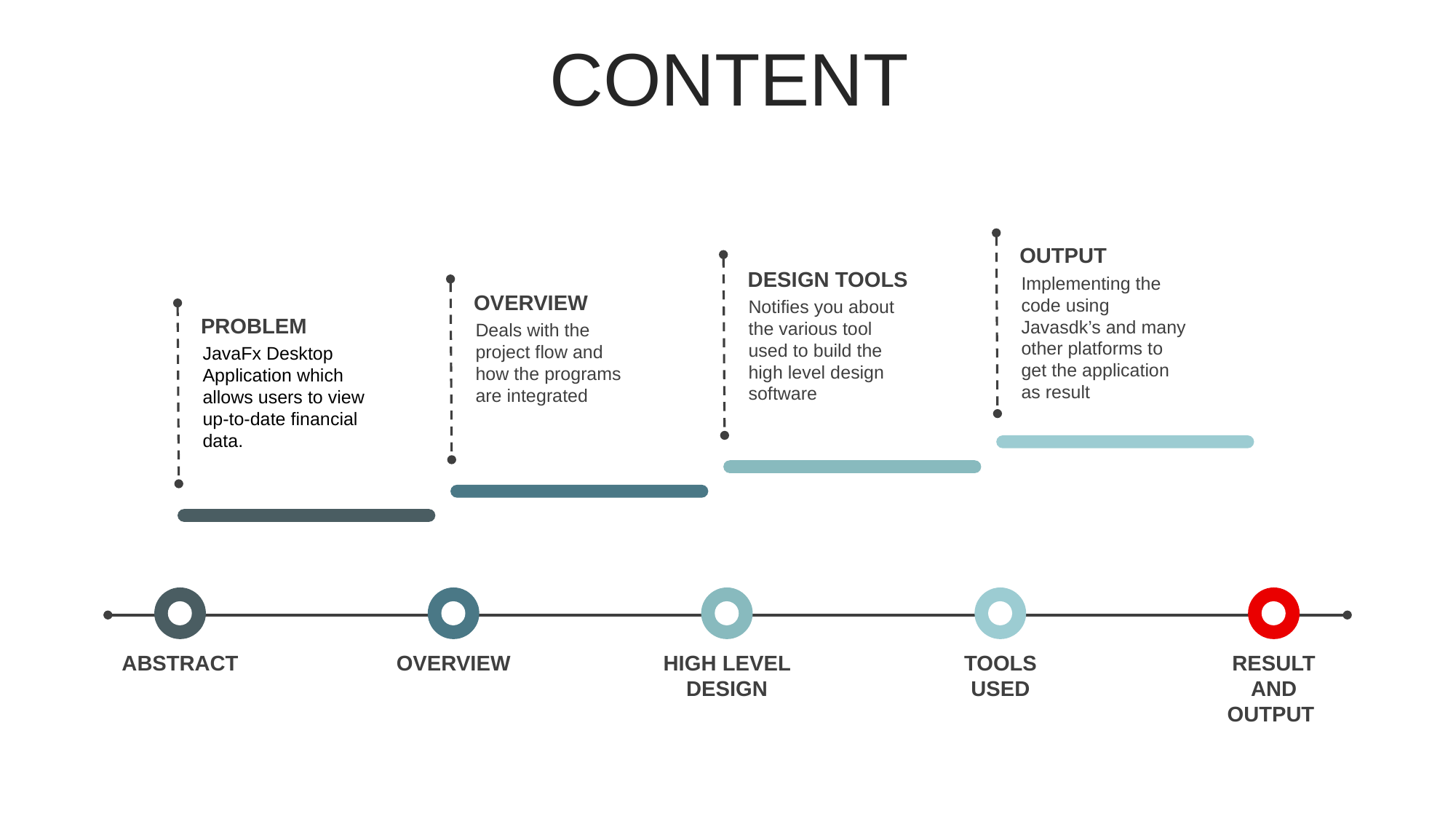

CONTENT
OUTPUT
Implementing the code using Javasdk’s and many other platforms to get the application as result
DESIGN TOOLS
Notifies you about the various tool used to build the high level design software
OVERVIEW
Deals with the project flow and how the programs are integrated
PROBLEM
JavaFx Desktop Application which allows users to view up-to-date financial data.

ABSTRACT
OVERVIEW
HIGH LEVEL DESIGN
TOOLS USED
RESULT AND OUTPUT